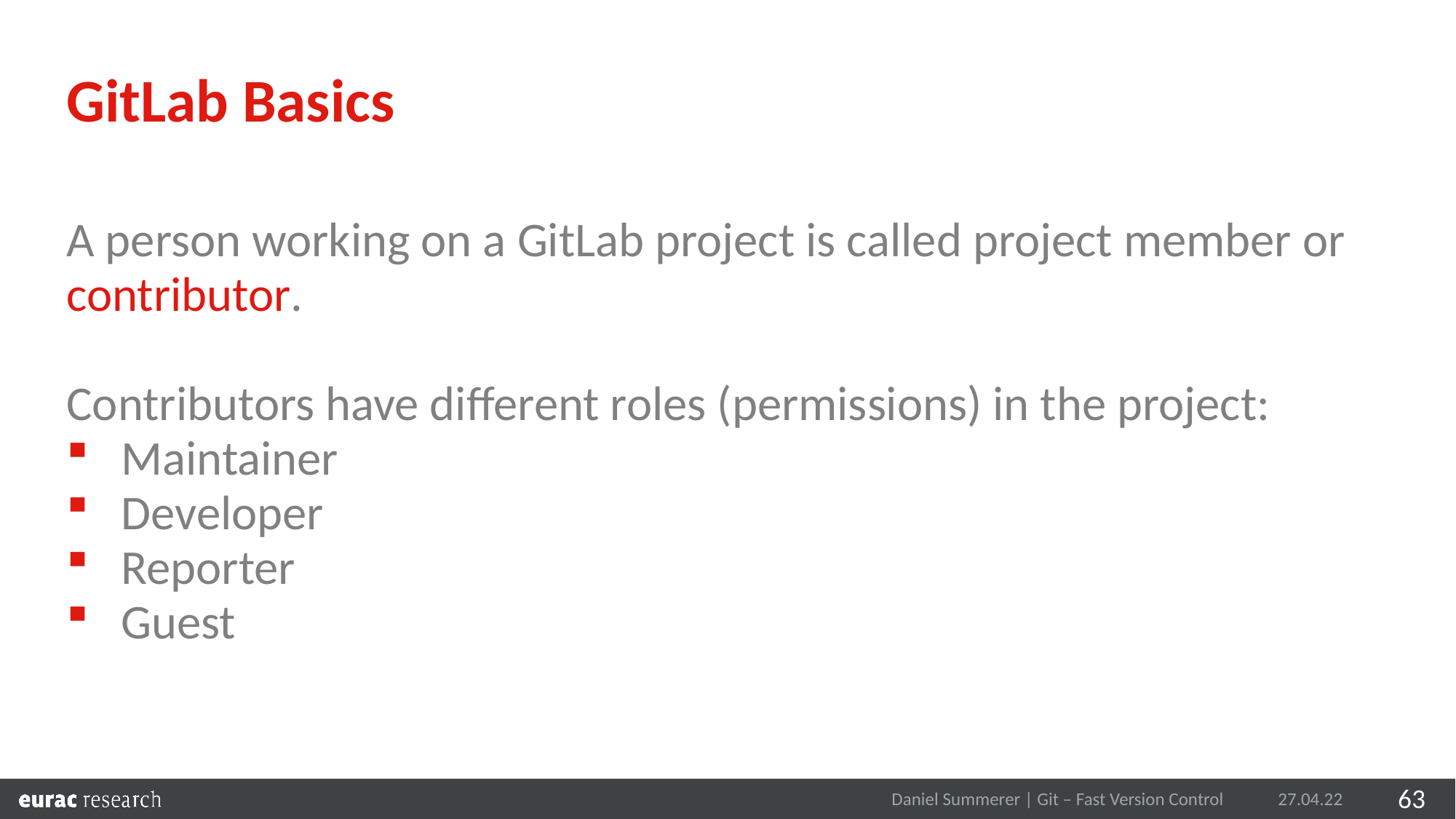

GitLab Basics
A person working on a GitLab project is called project member or contributor.

Contributors have different roles (permissions) in the project:
Maintainer
Developer
Reporter
Guest